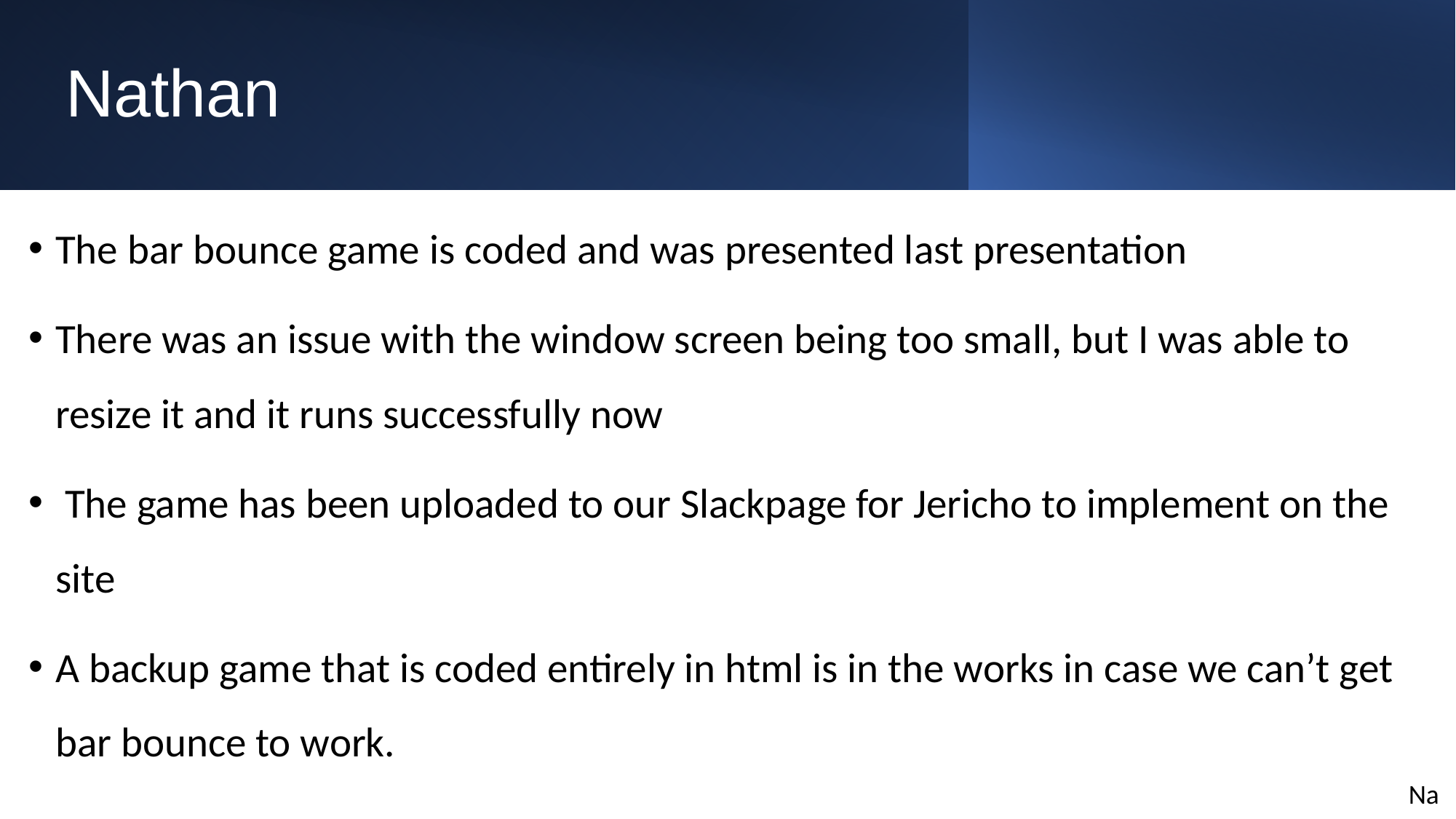

# Nathan
The bar bounce game is coded and was presented last presentation
There was an issue with the window screen being too small, but I was able to resize it and it runs successfully now
 The game has been uploaded to our Slackpage for Jericho to implement on the site
A backup game that is coded entirely in html is in the works in case we can’t get bar bounce to work.
Na